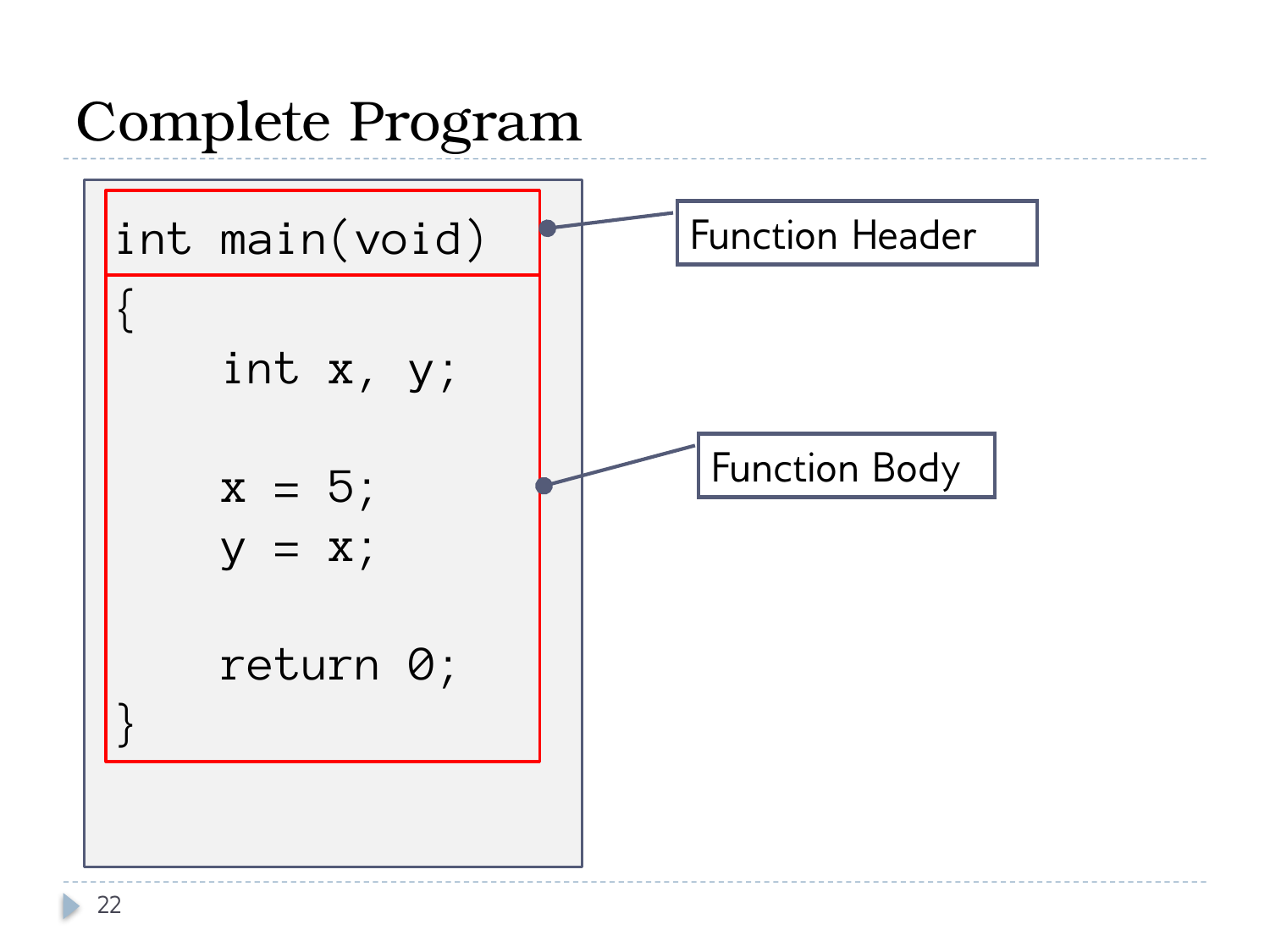

# Complete Program
int main(void)
{
    int x, y;

    x = 5;
    y = x;

    return 0;
}

Function Header

Function Body
22